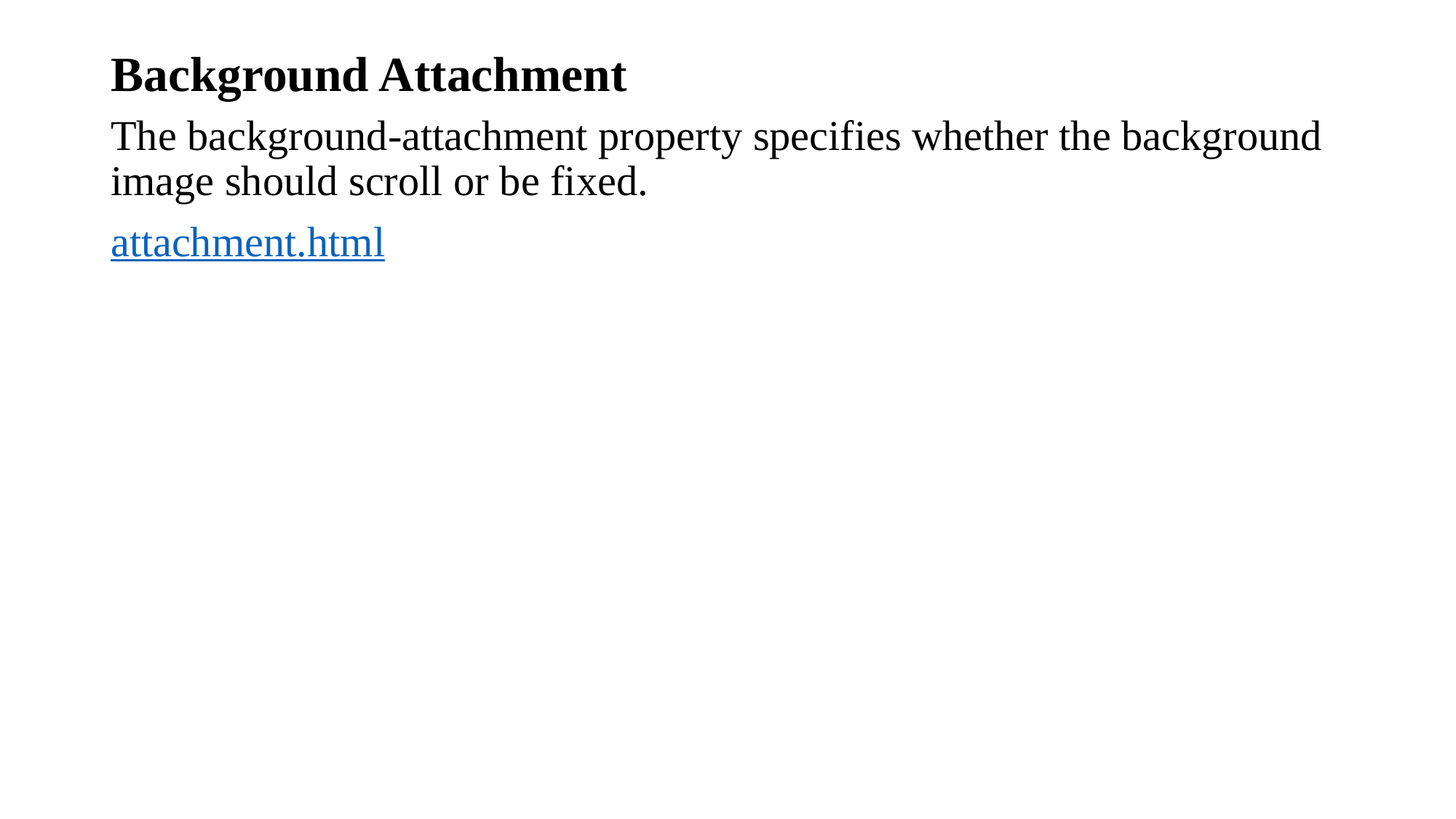

# Background Attachment
The background-attachment property specifies whether the background image should scroll or be fixed.
attachment.html